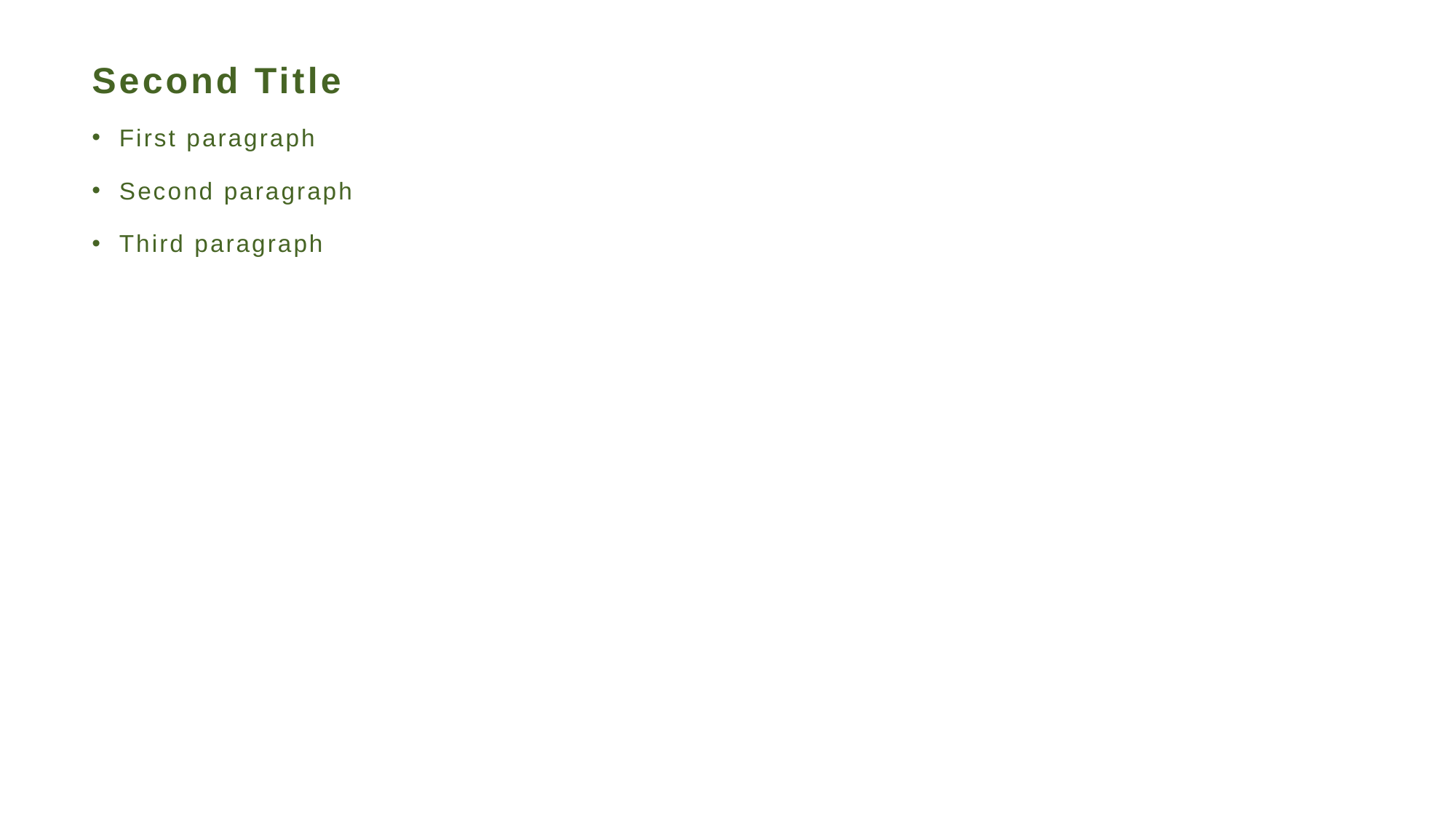

# Second Title
First paragraph
Second paragraph
Third paragraph